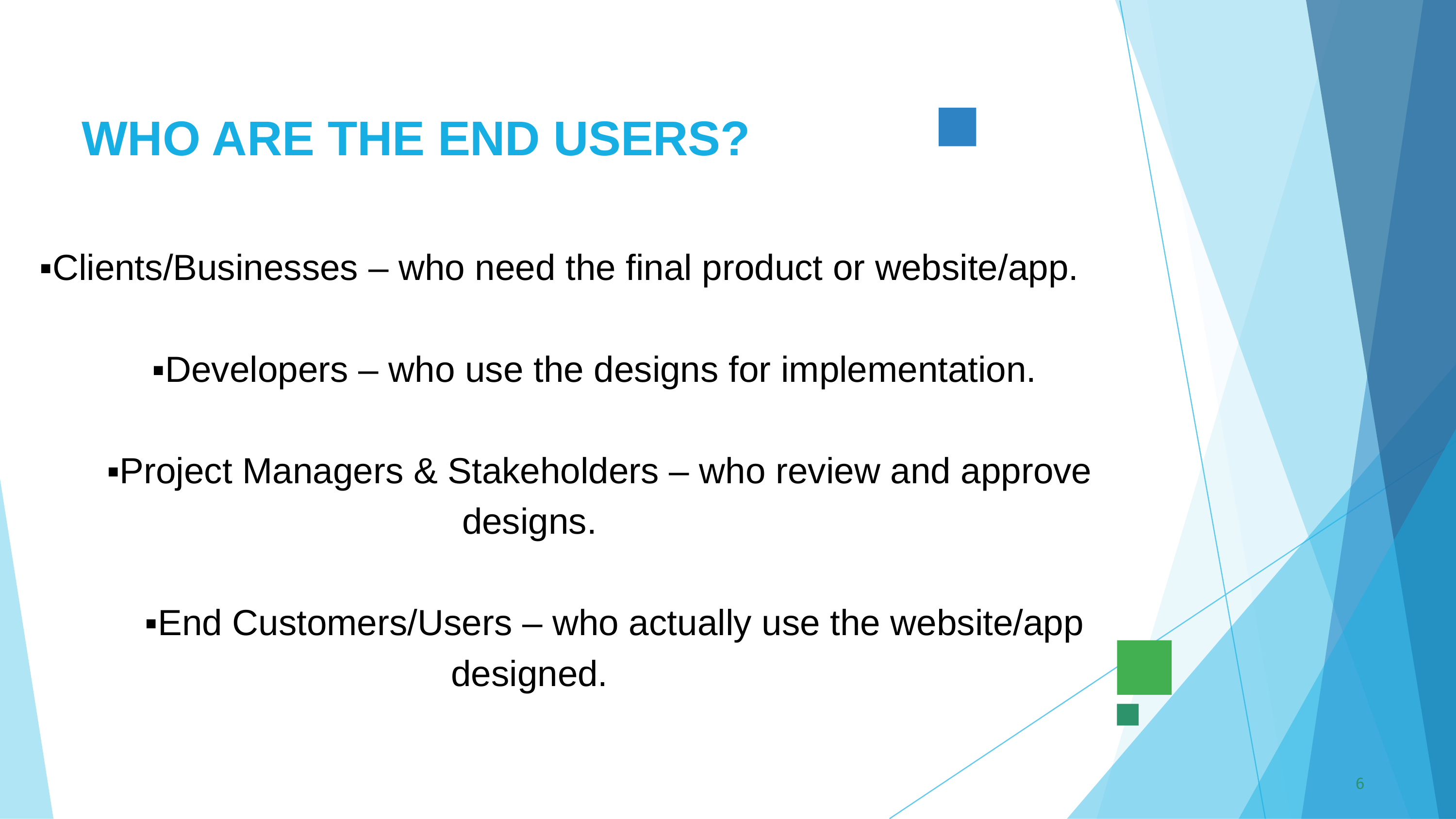

WHO ARE THE END USERS?

      ▪︎Clients/Businesses – who need the final product or website/app.

             ▪︎Developers – who use the designs for implementation.

              ▪︎Project Managers & Stakeholders – who review and approve designs.

                 ▪︎End Customers/Users – who actually use the website/app designed.

6